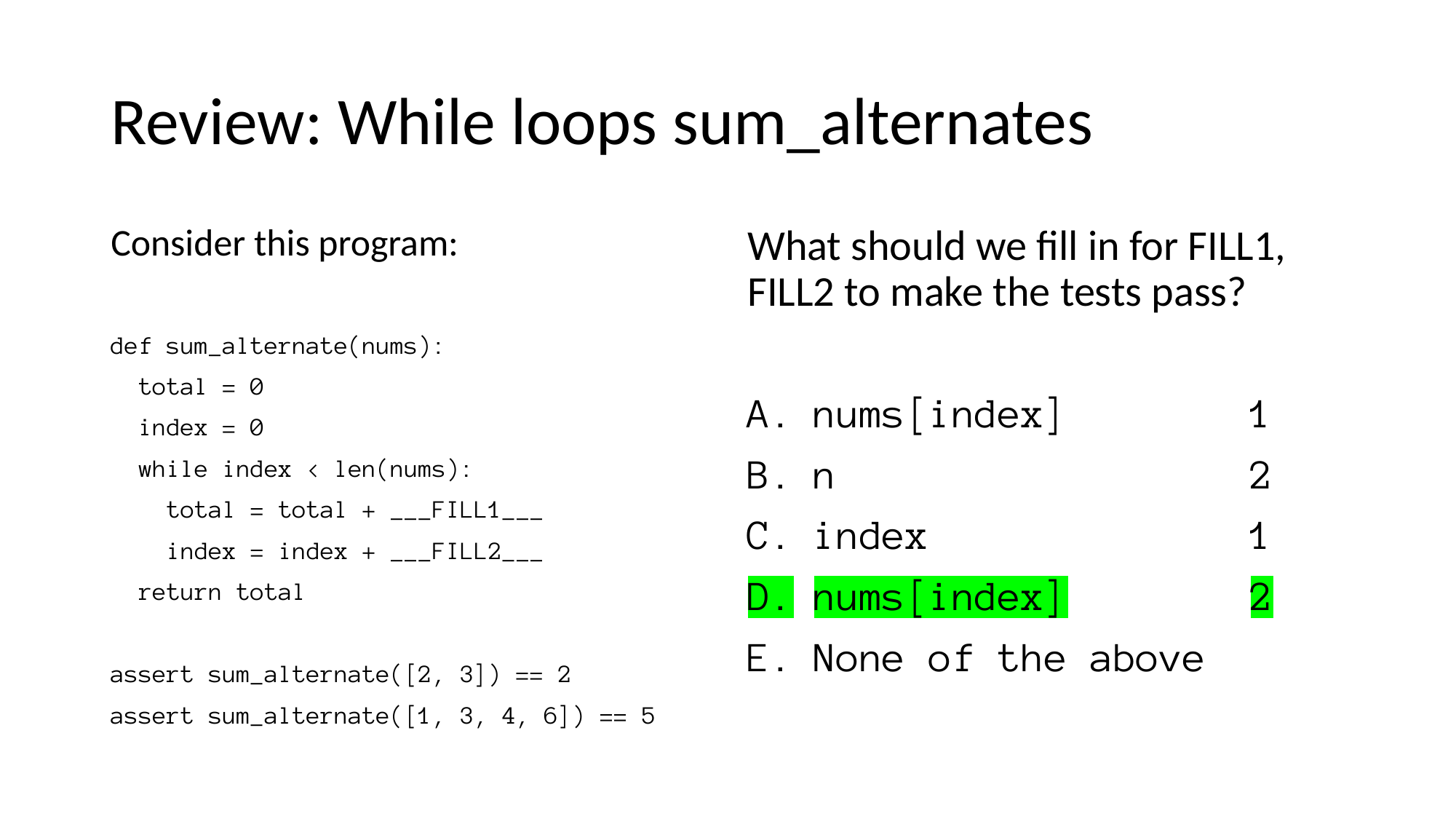

# Review: While loops sum_alternates
Consider this program:

def sum_alternate(nums):
  total = 0
  index = 0
  while index < len(nums):
    total = total + ___FILL1___
    index = index + ___FILL2___
  return total

assert sum_alternate([2, 3]) == 2
assert sum_alternate([1, 3, 4, 6]) == 5

What should we fill in for FILL1, FILL2 to make the tests pass?

nums[index]		1
n				2
index			1
nums[index]		2
None of the above